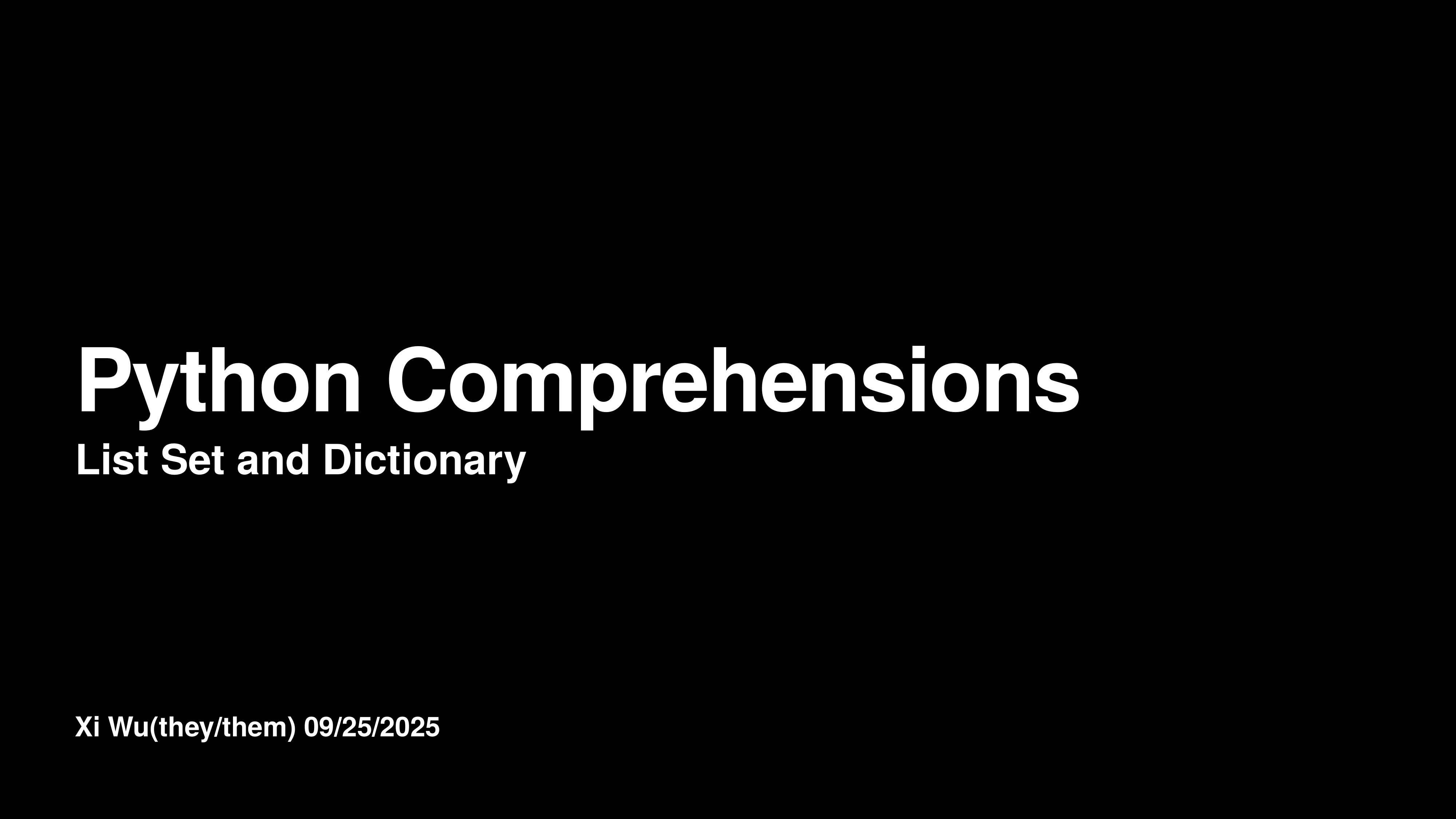

# Python Comprehensions
List Set and Dictionary
Xi Wu(they/them) 09/25/2025